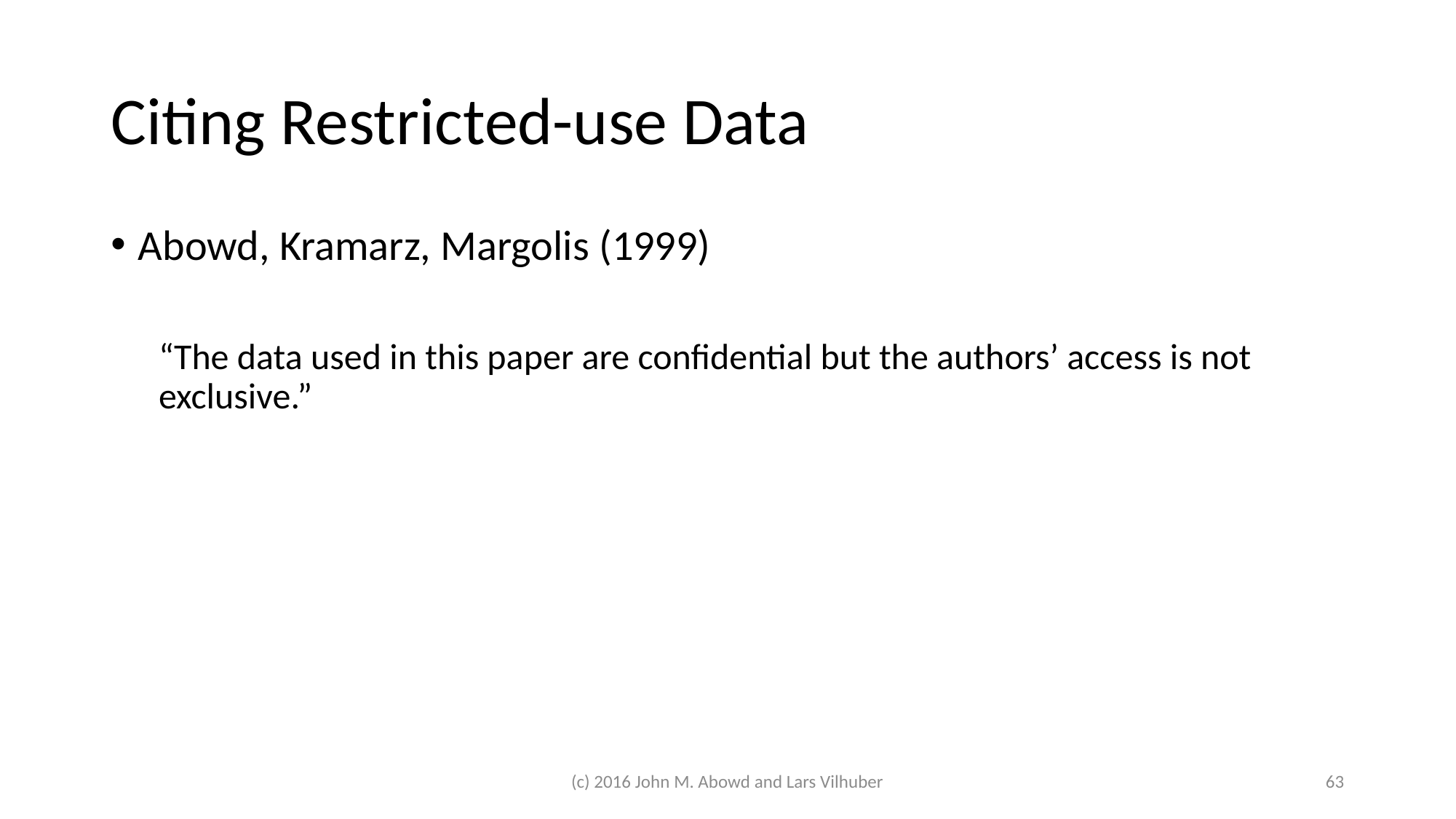

# Citing Restricted-use Data
Abowd, Kramarz, Margolis (1999)

“The data used in this paper are confidential but the authors’ access is not exclusive.”
(c) 2016 John M. Abowd and Lars Vilhuber
63